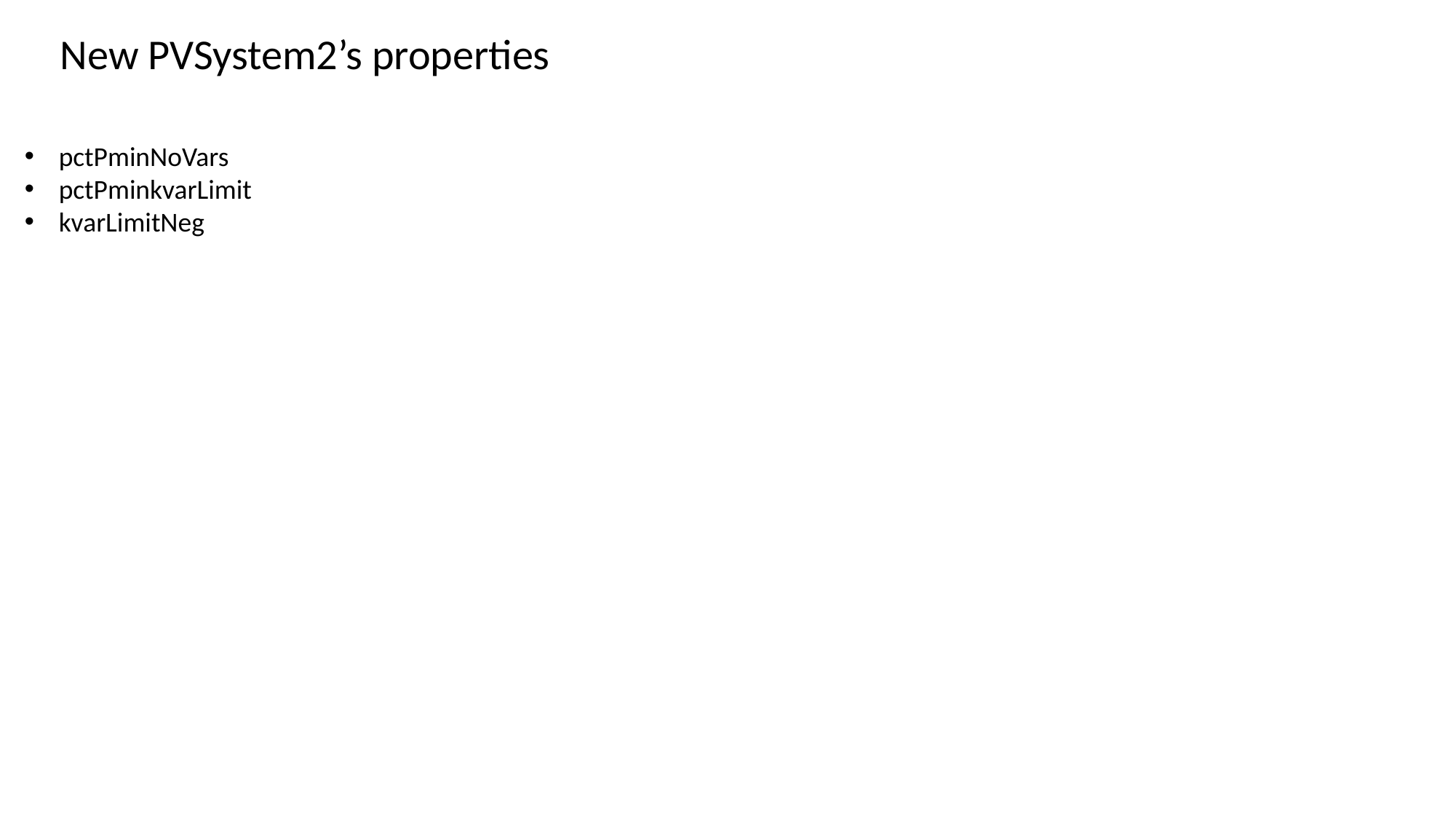

# New PVSystem2’s properties
pctPminNoVars
pctPminkvarLimit
kvarLimitNeg